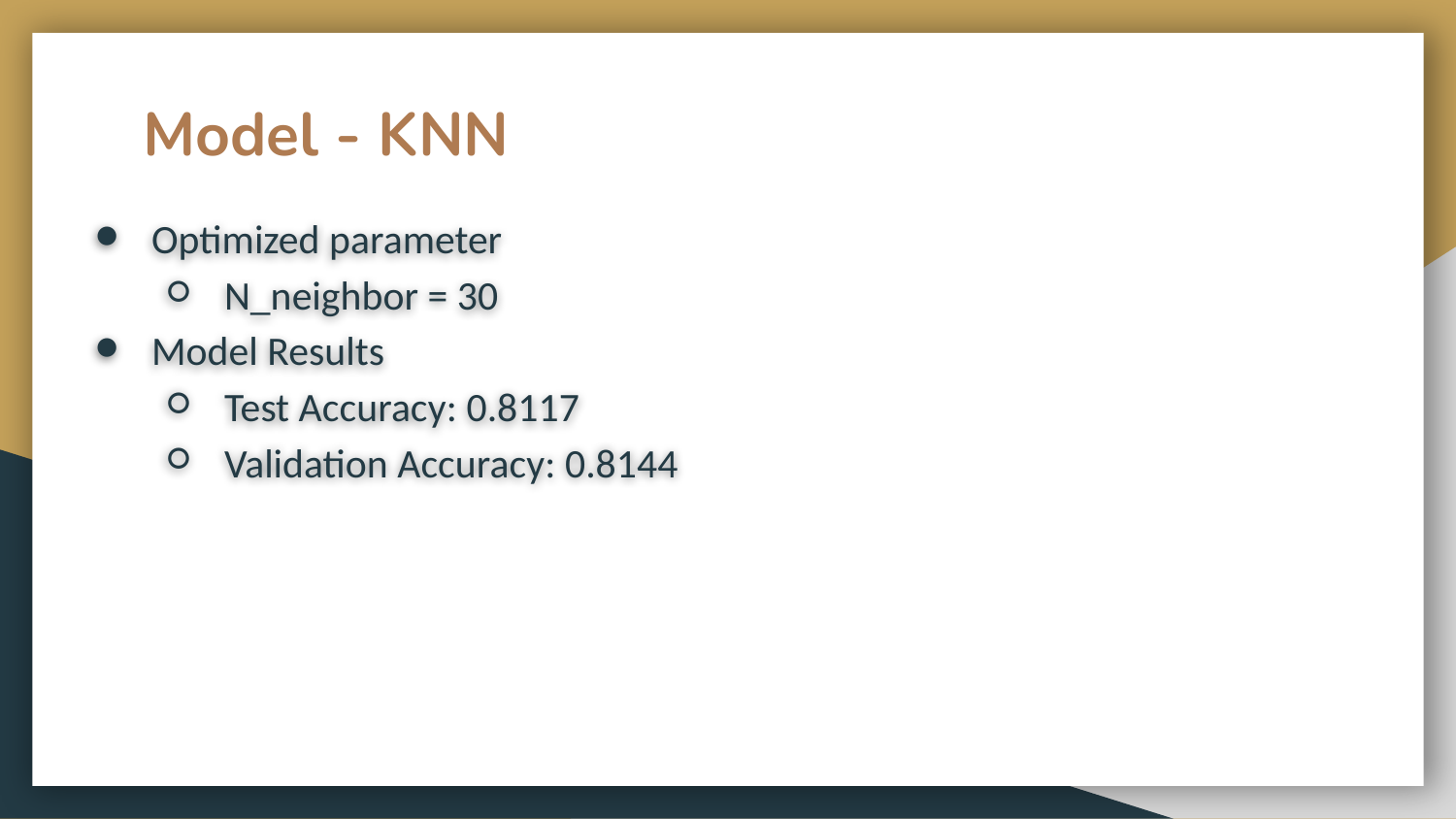

# Model - KNN
Optimized parameter
N_neighbor = 30
Model Results
Test Accuracy: 0.8117
Validation Accuracy: 0.8144